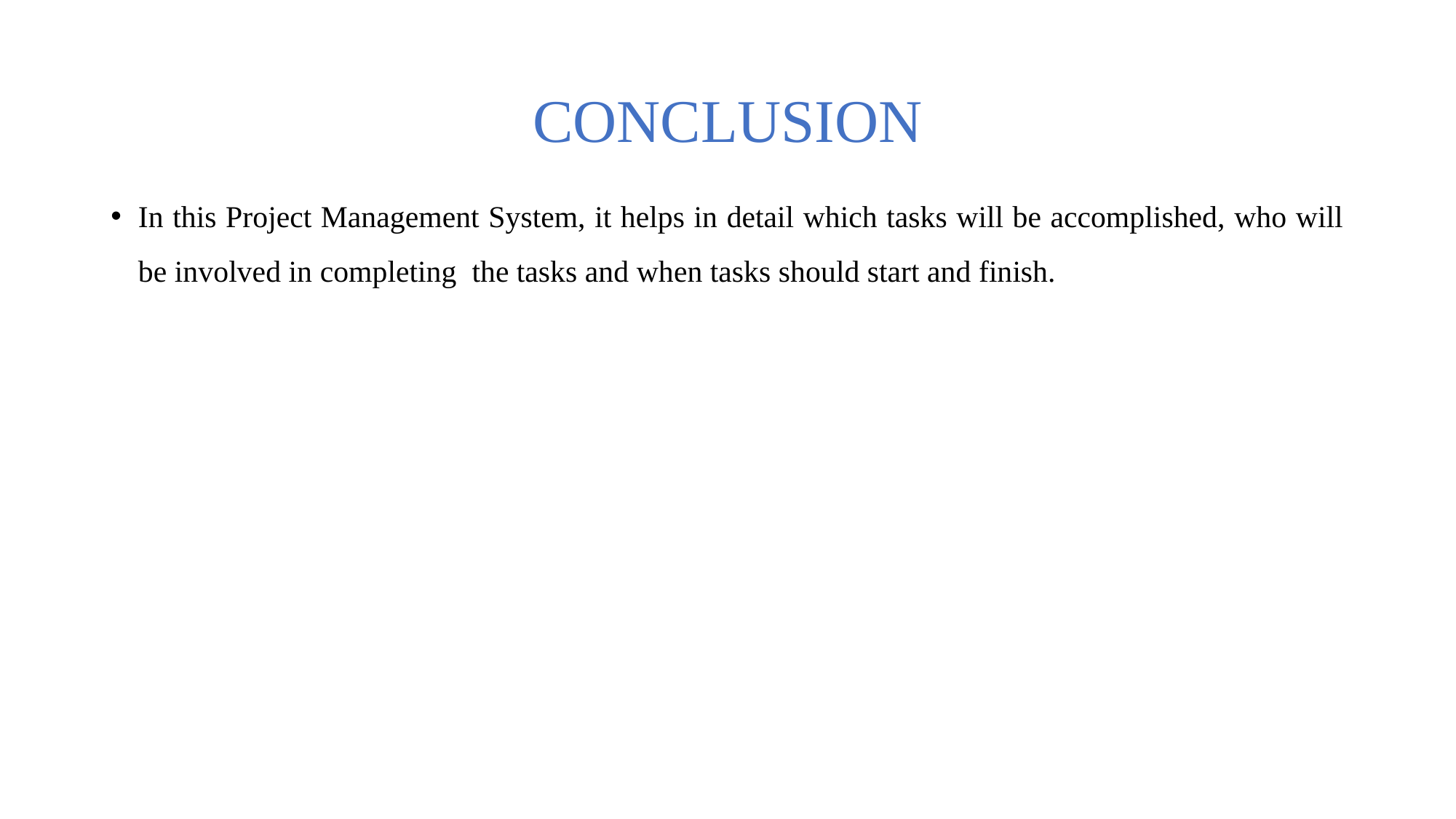

# CONCLUSION
In this Project Management System, it helps in detail which tasks will be accomplished, who will be involved in completing  the tasks and when tasks should start and finish.